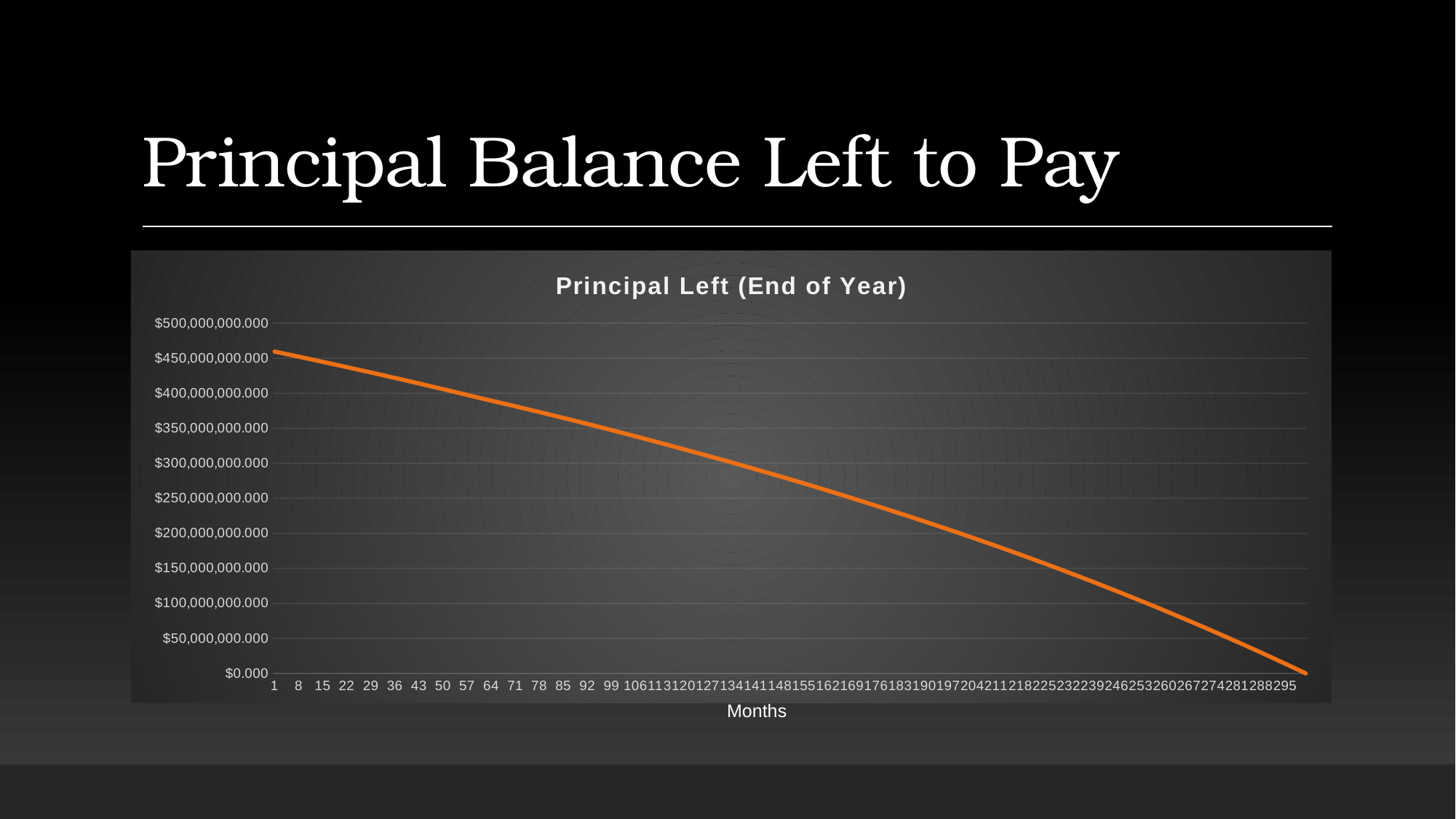

# Principal Balance Left to Pay

### Chart:

| Category | Principal Left (End of Year) |
|---|---|
Months